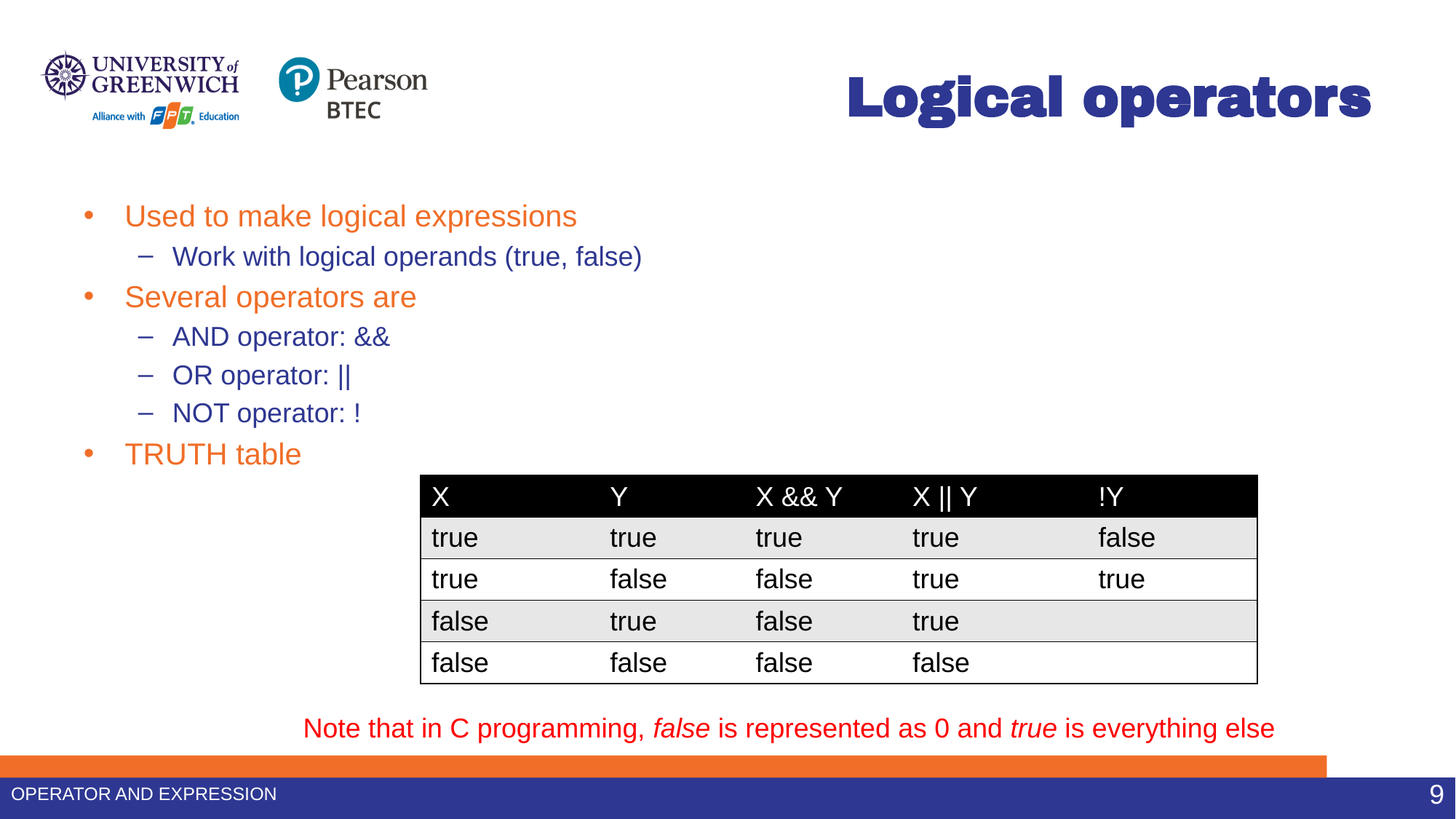

# Logical operators
Used to make logical expressions
Work with logical operands (true, false)
Several operators are
AND operator: &&
OR operator: ||
NOT operator: !
TRUTH table
| X | Y | X && Y | X || Y | !Y |
| --- | --- | --- | --- | --- |
| true | true | true | true | false |
| true | false | false | true | true |
| false | true | false | true |  |
| false | false | false | false |  |
Note that in C programming, false is represented as 0 and true is everything else
Operator and Expression
9